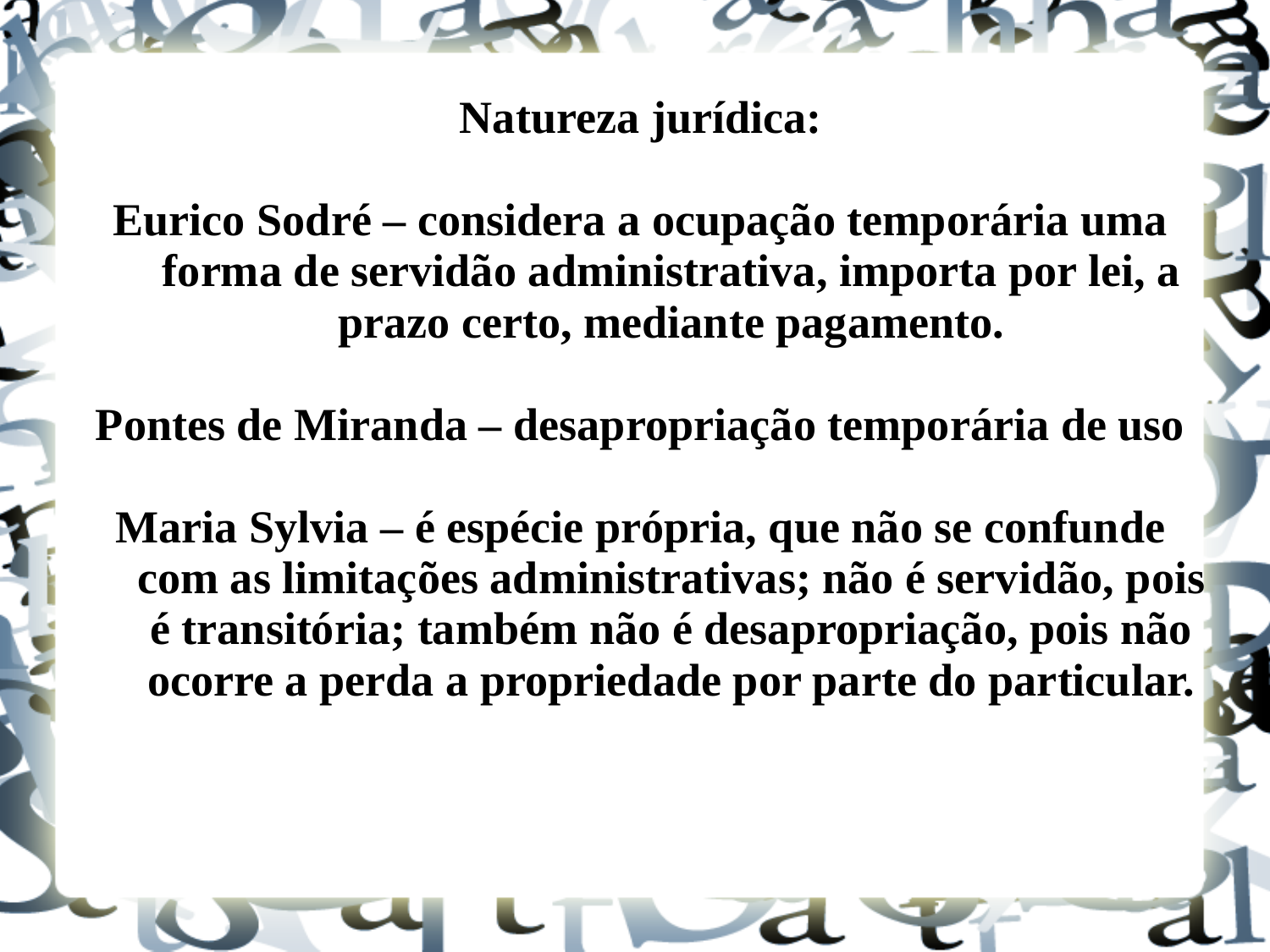

Natureza jurídica:

Eurico Sodré – considera a ocupação temporária uma forma de servidão administrativa, importa por lei, a prazo certo, mediante pagamento.

Pontes de Miranda – desapropriação temporária de uso

Maria Sylvia – é espécie própria, que não se confunde com as limitações administrativas; não é servidão, pois é transitória; também não é desapropriação, pois não ocorre a perda a propriedade por parte do particular.